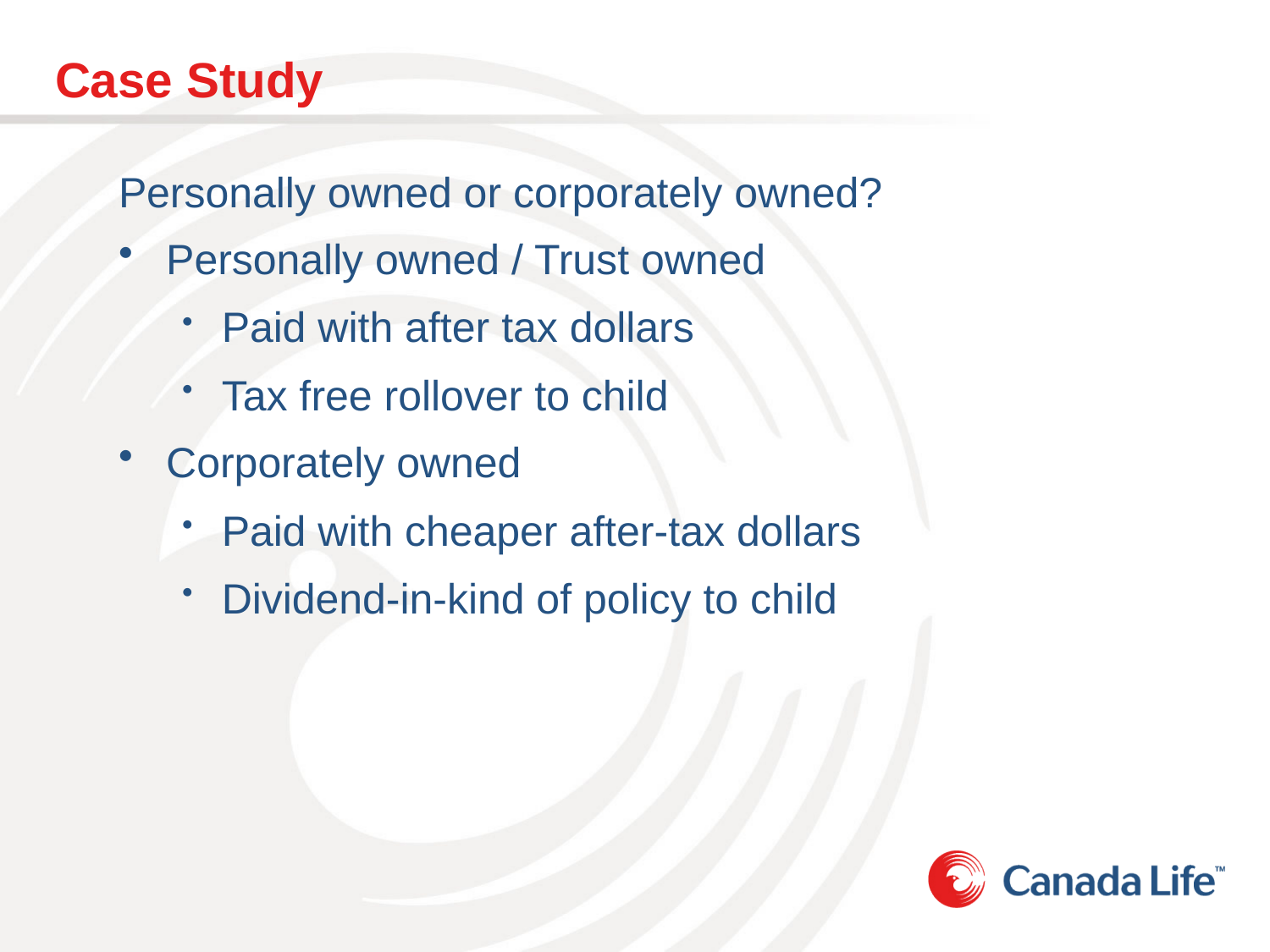

# Case Study
Personally owned or corporately owned?
Personally owned / Trust owned
Paid with after tax dollars
Tax free rollover to child
Corporately owned
Paid with cheaper after-tax dollars
Dividend-in-kind of policy to child